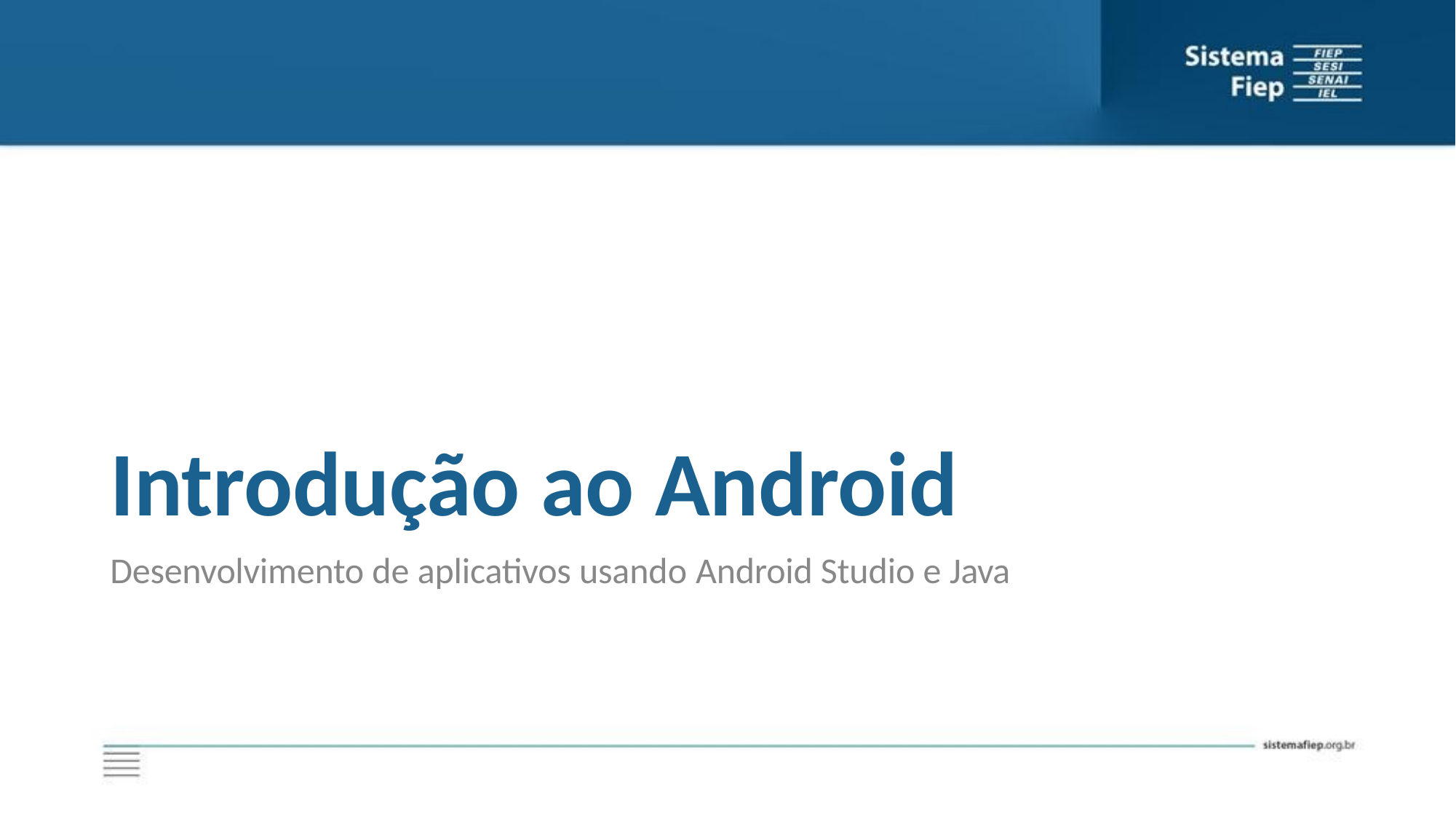

Introdução ao Android
Desenvolvimento de aplicativos usando Android Studio e Java